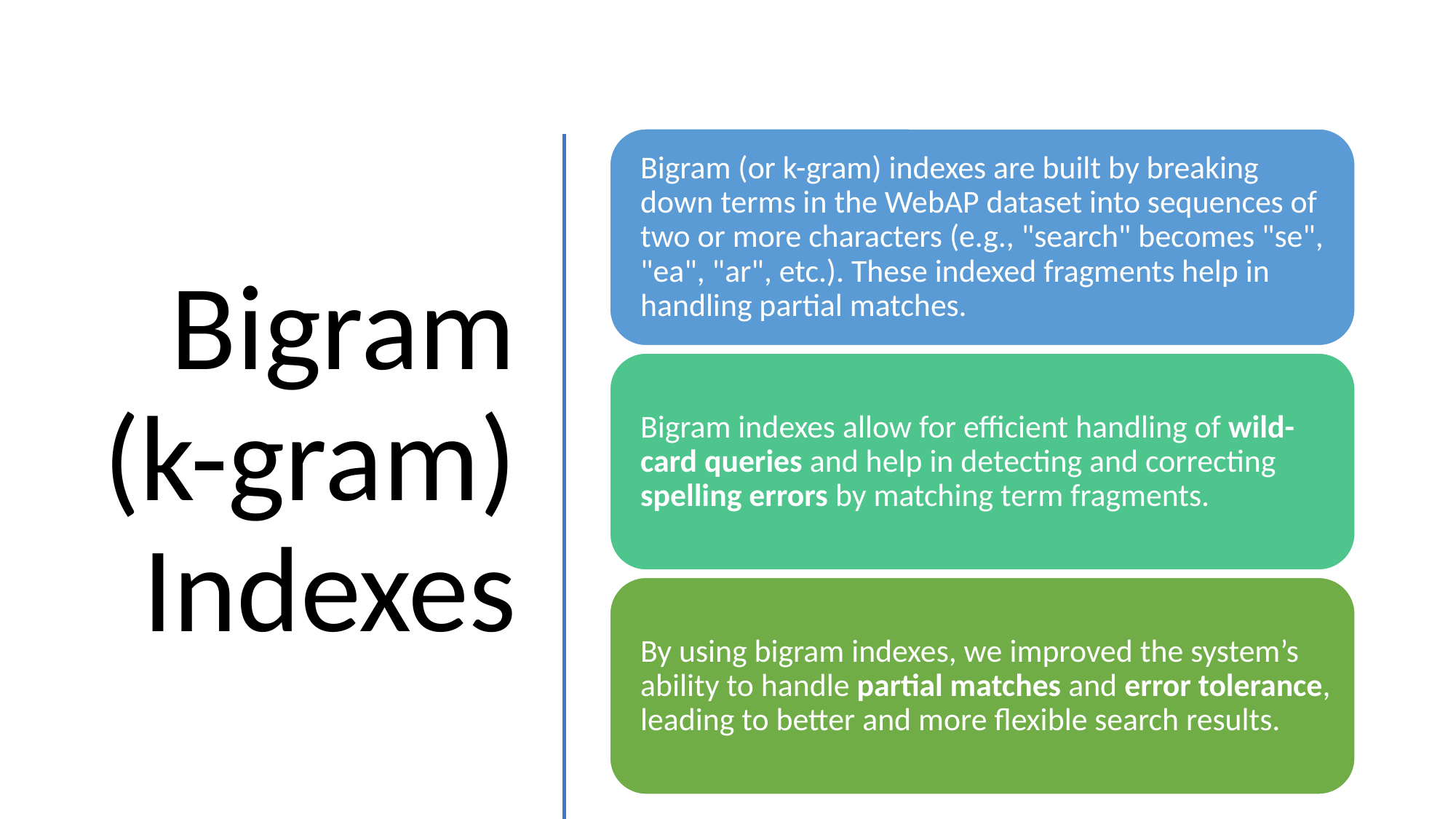

# Bigram (k-gram) Indexes
Bigram (or k-gram) indexes are built by breaking down terms in the WebAP dataset into sequences of two or more characters (e.g., "search" becomes "se", "ea", "ar", etc.). These indexed fragments help in handling partial matches.
Bigram indexes allow for efficient handling of wild-card queries and help in detecting and correcting spelling errors by matching term fragments.
By using bigram indexes, we improved the system’s ability to handle partial matches and error tolerance, leading to better and more flexible search results.